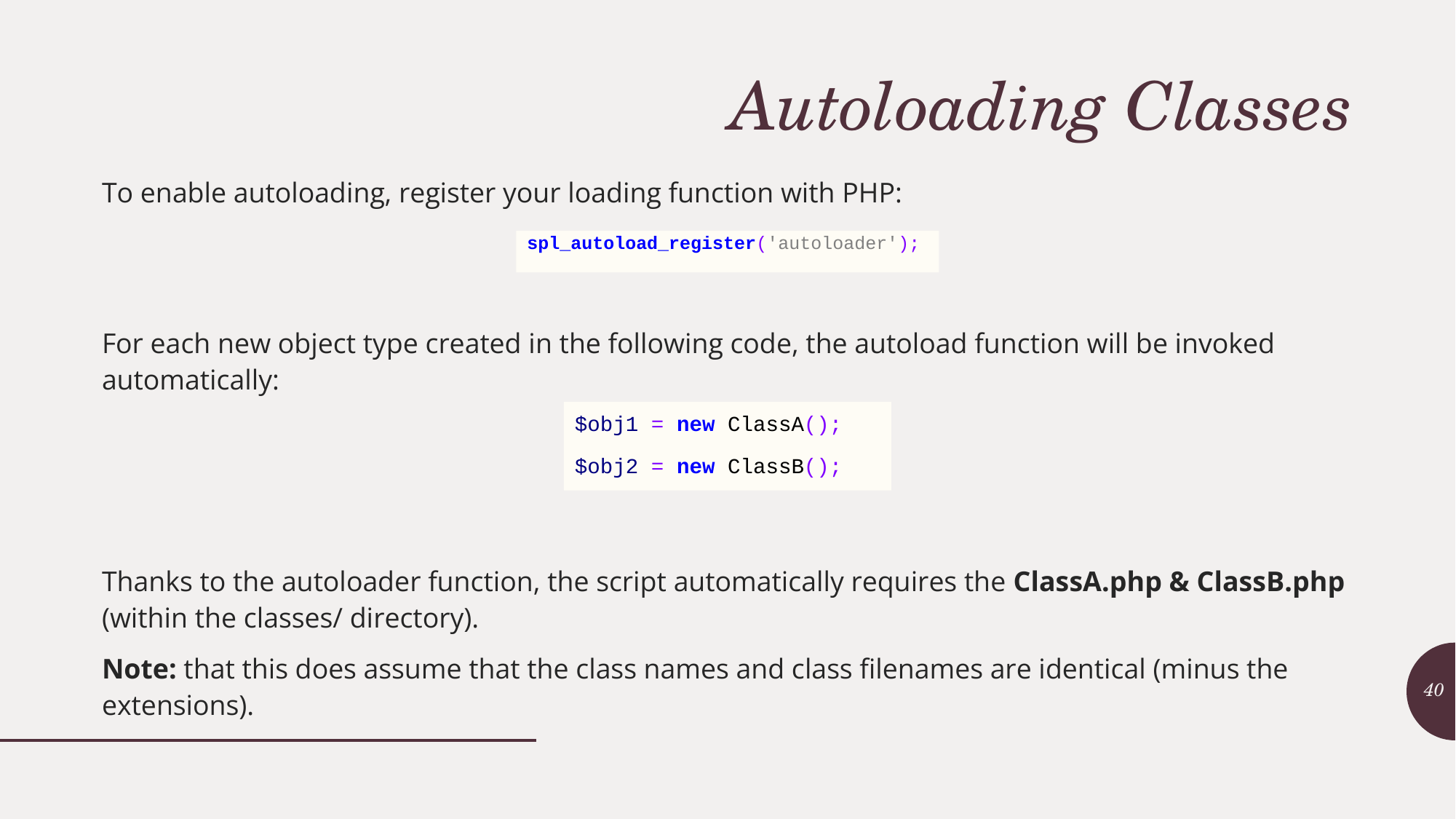

# Autoloading Classes
To enable autoloading, register your loading function with PHP:

For each new object type created in the following code, the autoload function will be invoked automatically:

Thanks to the autoloader function, the script automatically requires the ClassA.php & ClassB.php (within the classes/ directory).
Note: that this does assume that the class names and class filenames are identical (minus the extensions).
spl_autoload_register('autoloader');
$obj1 = new ClassA();
$obj2 = new ClassB();
40